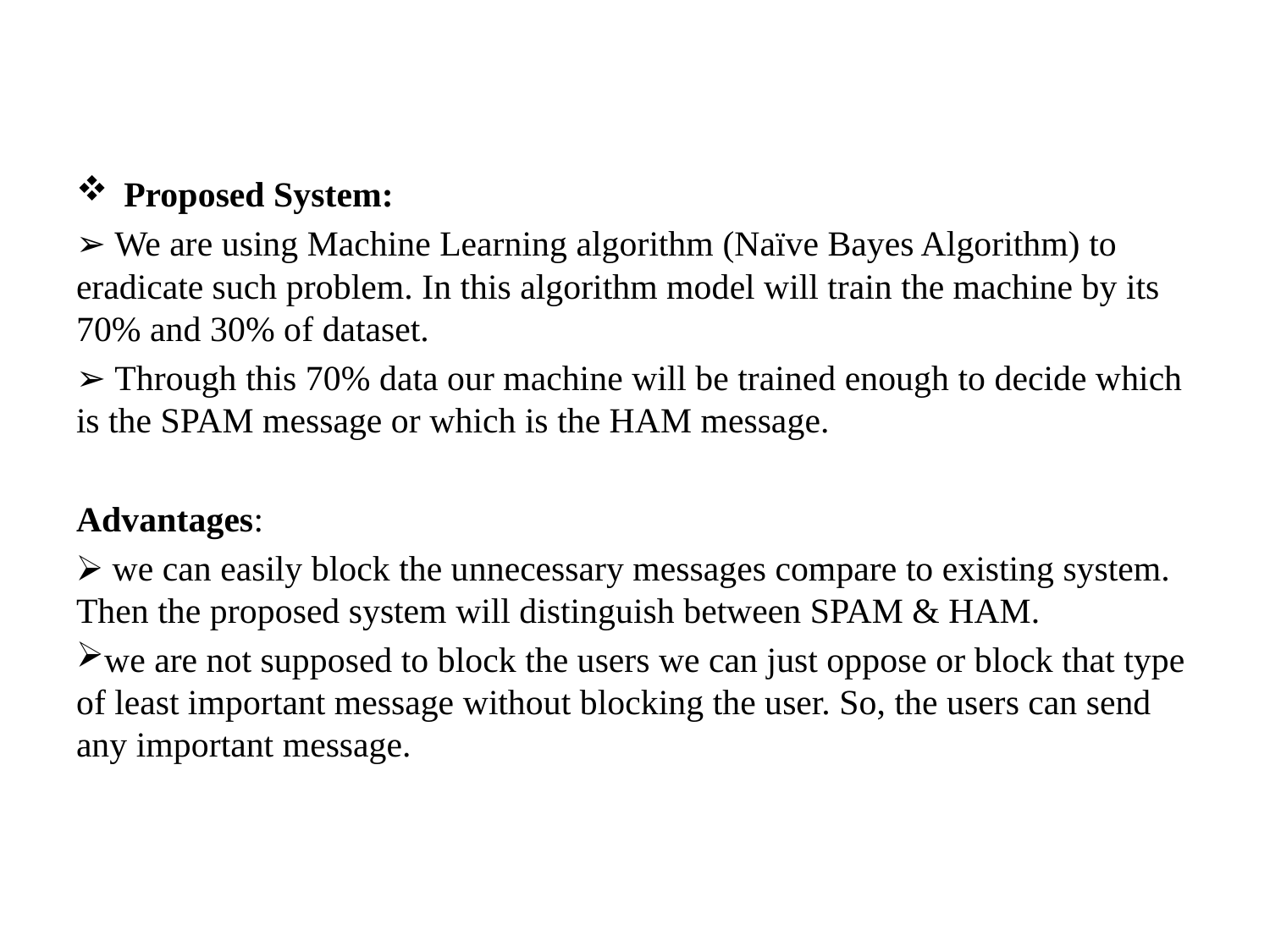

Proposed System:
➢ We are using Machine Learning algorithm (Naïve Bayes Algorithm) to eradicate such problem. In this algorithm model will train the machine by its 70% and 30% of dataset.
➢ Through this 70% data our machine will be trained enough to decide which is the SPAM message or which is the HAM message.

Advantages:
⮚ we can easily block the unnecessary messages compare to existing system. Then the proposed system will distinguish between SPAM & HAM.
we are not supposed to block the users we can just oppose or block that type of least important message without blocking the user. So, the users can send any important message.